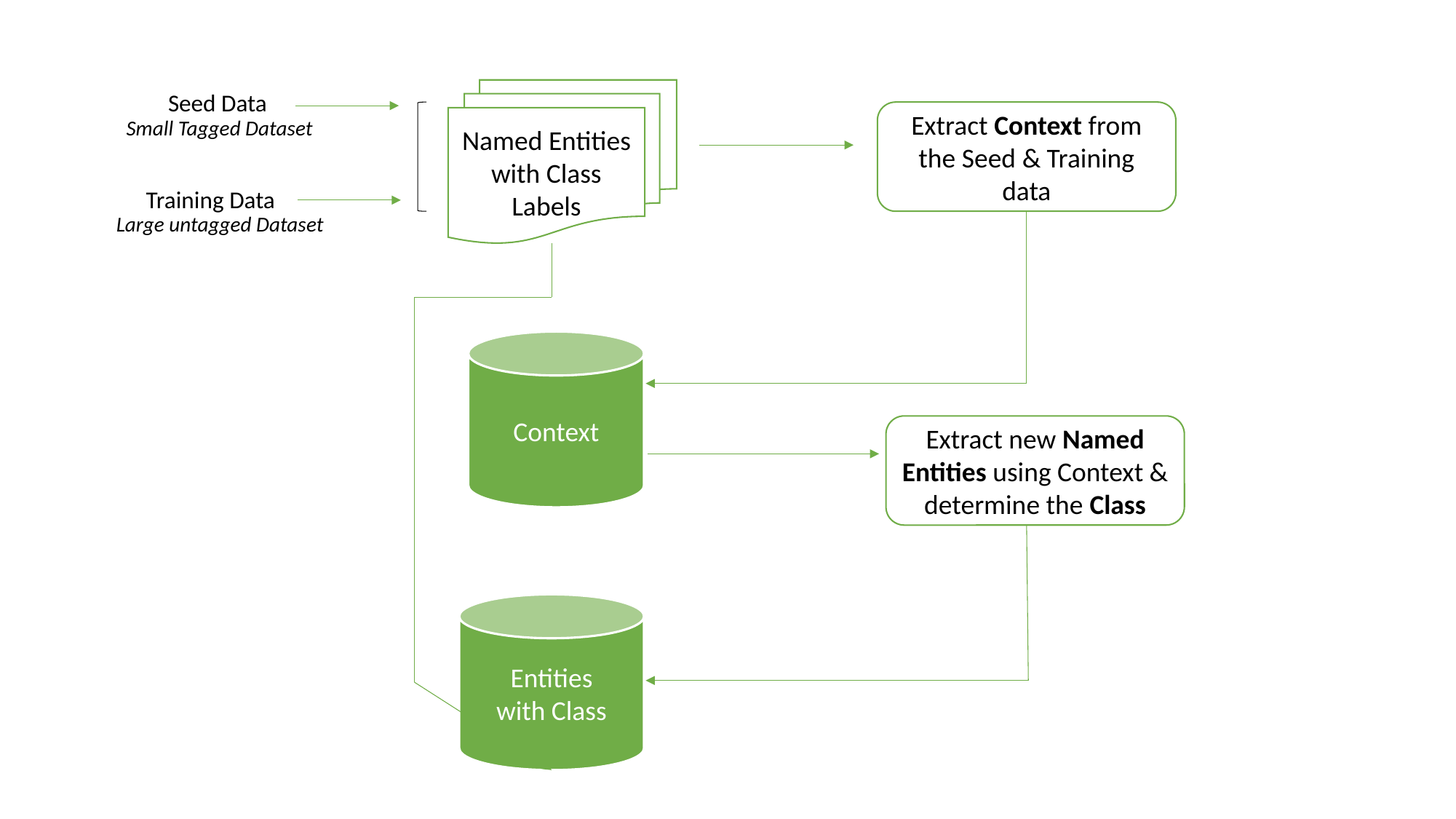

Named Entities with Class Labels
Seed Data

Extract Context from the Seed & Training data
Small Tagged Dataset
Training Data
Large untagged Dataset
Context
Extract new Named Entities using Context & determine the Class
Entities
with Class